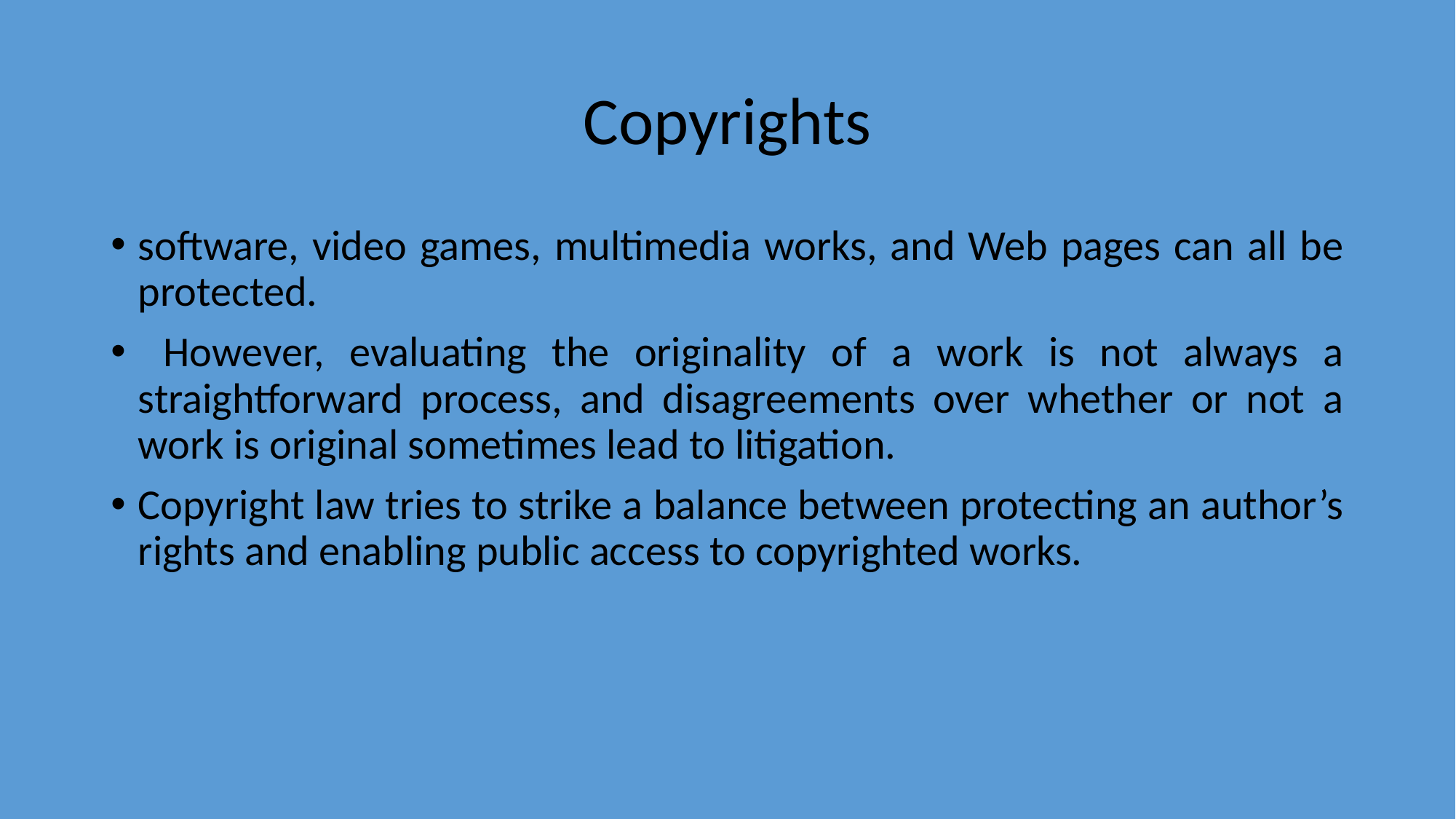

# Copyrights
software, video games, multimedia works, and Web pages can all be protected.
 However, evaluating the originality of a work is not always a straightforward process, and disagreements over whether or not a work is original sometimes lead to litigation.
Copyright law tries to strike a balance between protecting an author’s rights and enabling public access to copyrighted works.